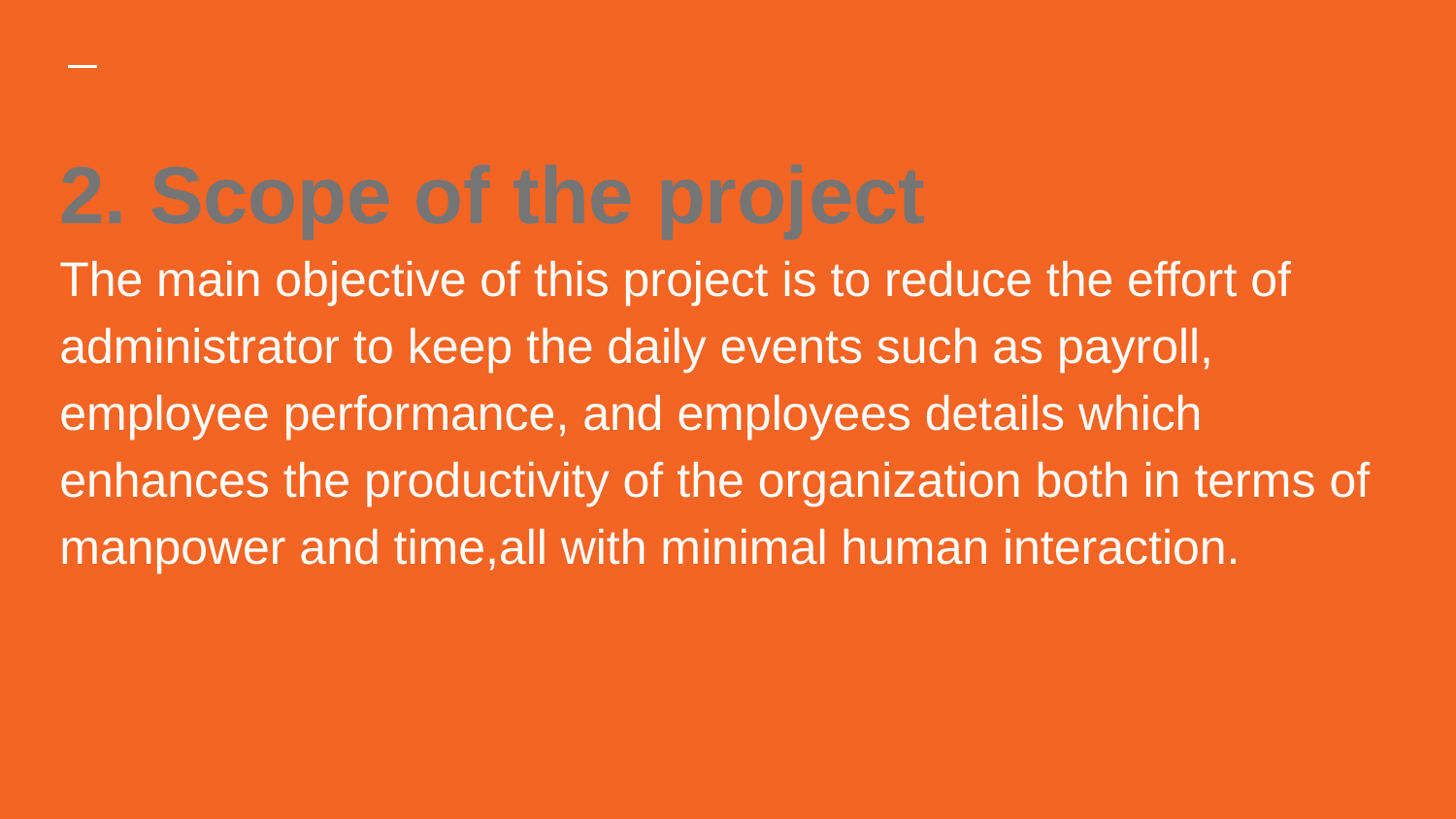

# 2. Scope of the project
The main objective of this project is to reduce the effort of administrator to keep the daily events such as payroll, employee performance, and employees details which enhances the productivity of the organization both in terms of manpower and time,all with minimal human interaction.